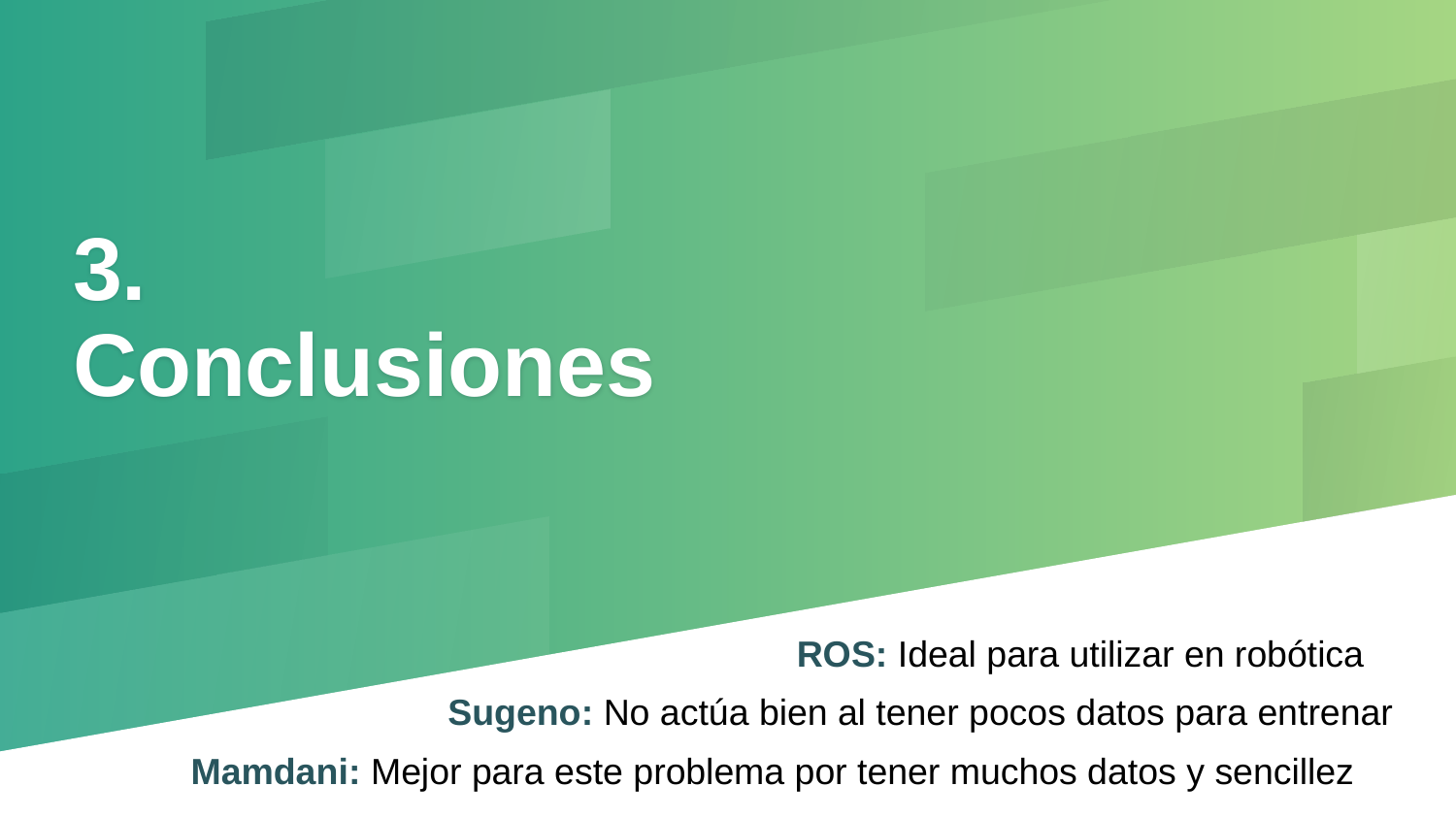

# 3.
Conclusiones
ROS: Ideal para utilizar en robótica
Sugeno: No actúa bien al tener pocos datos para entrenar
Mamdani: Mejor para este problema por tener muchos datos y sencillez